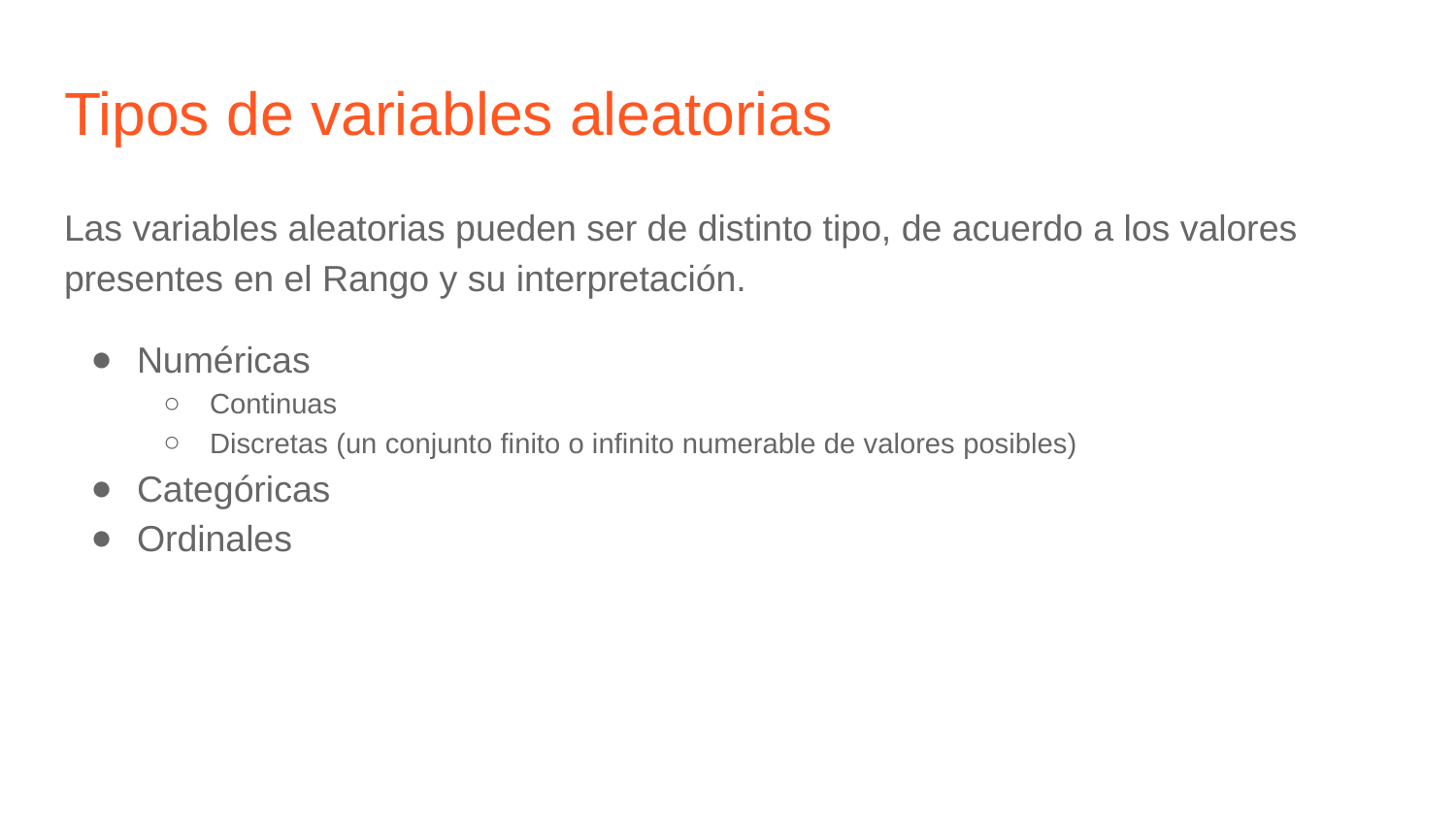

# Tipos de variables aleatorias
Las variables aleatorias pueden ser de distinto tipo, de acuerdo a los valores presentes en el Rango y su interpretación.
Numéricas
Continuas
Discretas (un conjunto finito o infinito numerable de valores posibles)
Categóricas
Ordinales